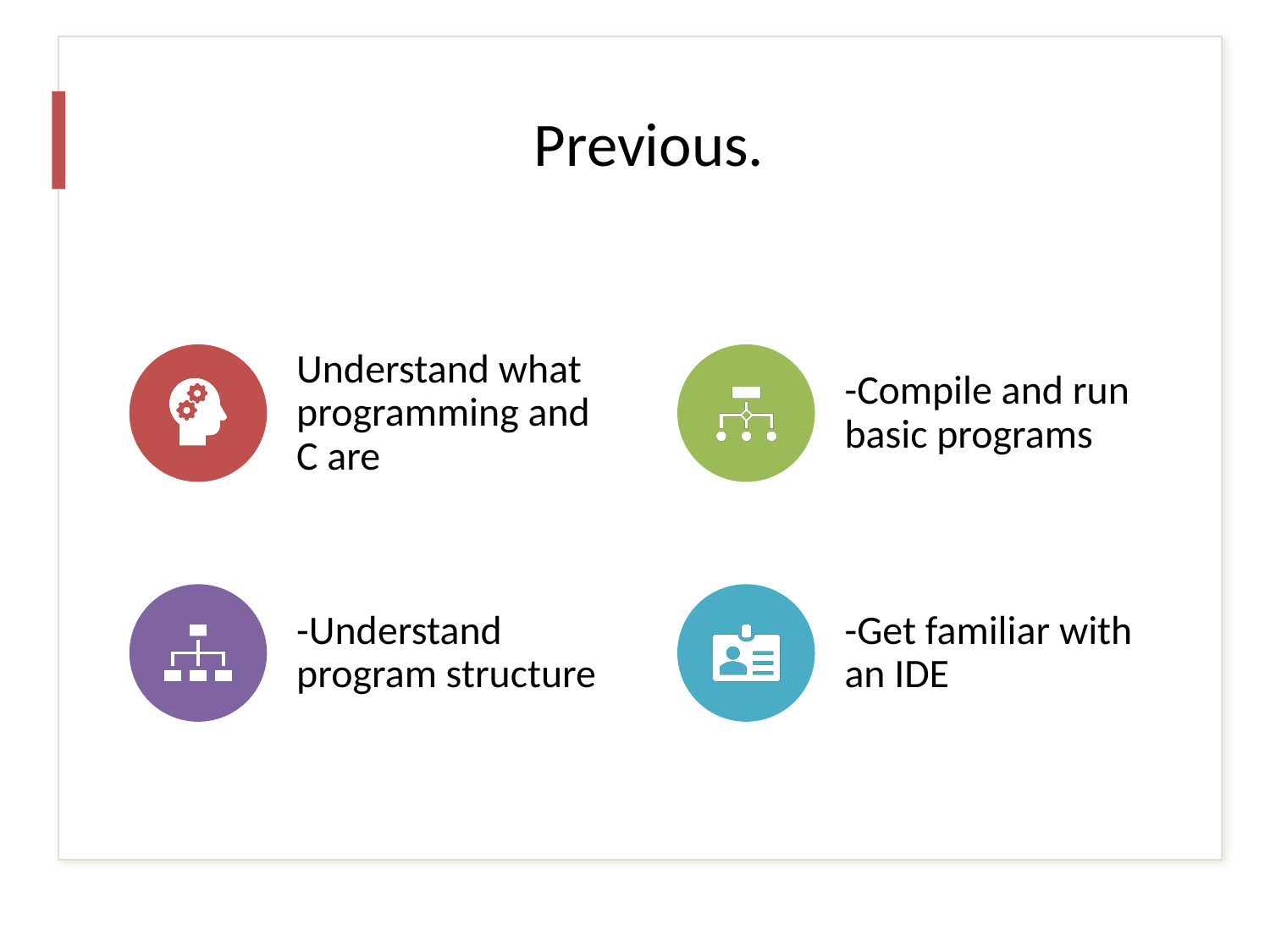

# Previous.

Understand what programming and C are
-Compile and run basic programs
-Understand program structure
-Get familiar with an IDE